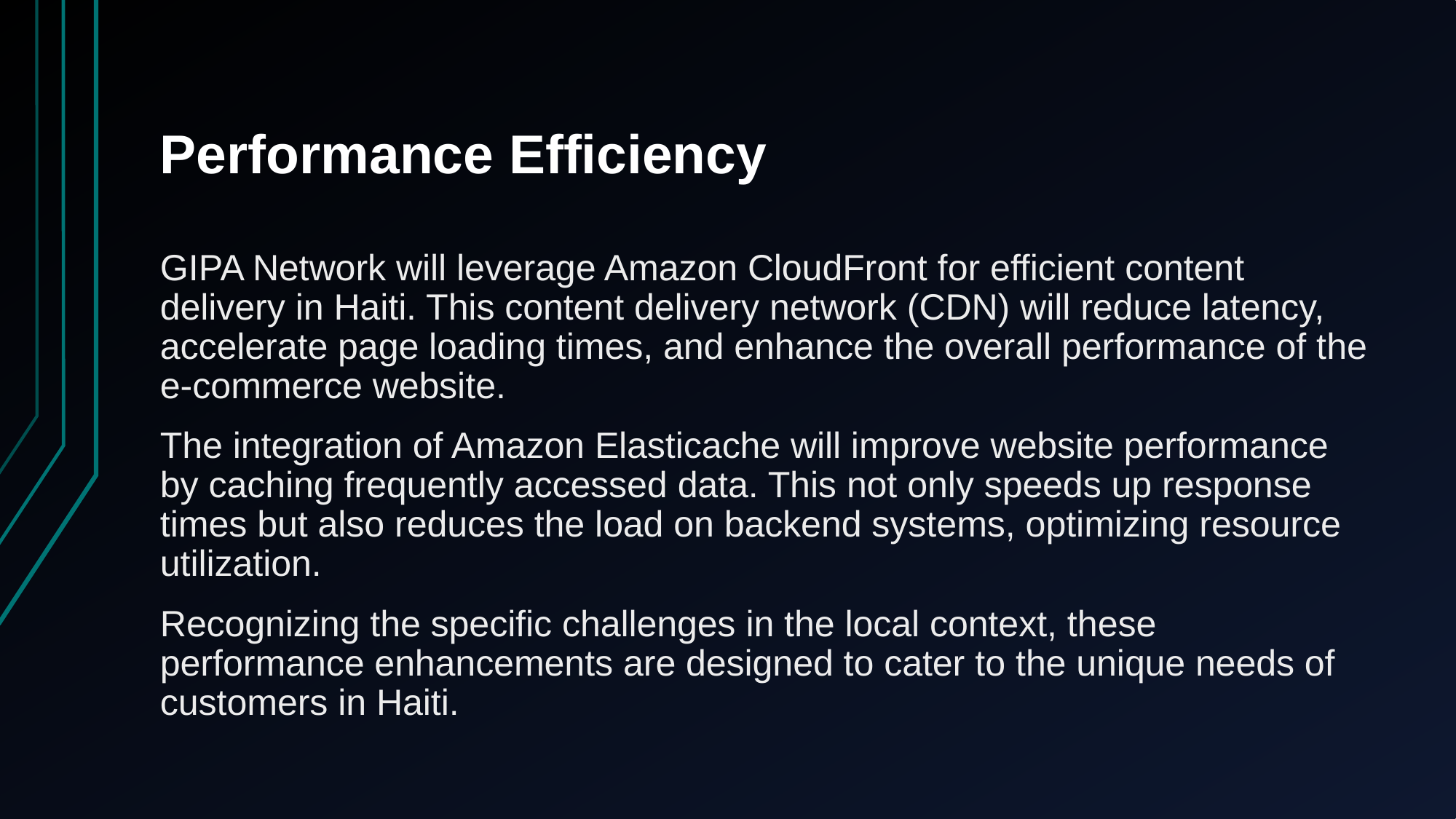

# Performance Efficiency

GIPA Network will leverage Amazon CloudFront for efficient content delivery in Haiti. This content delivery network (CDN) will reduce latency, accelerate page loading times, and enhance the overall performance of the e-commerce website.
The integration of Amazon Elasticache will improve website performance by caching frequently accessed data. This not only speeds up response times but also reduces the load on backend systems, optimizing resource utilization.
Recognizing the specific challenges in the local context, these performance enhancements are designed to cater to the unique needs of customers in Haiti.